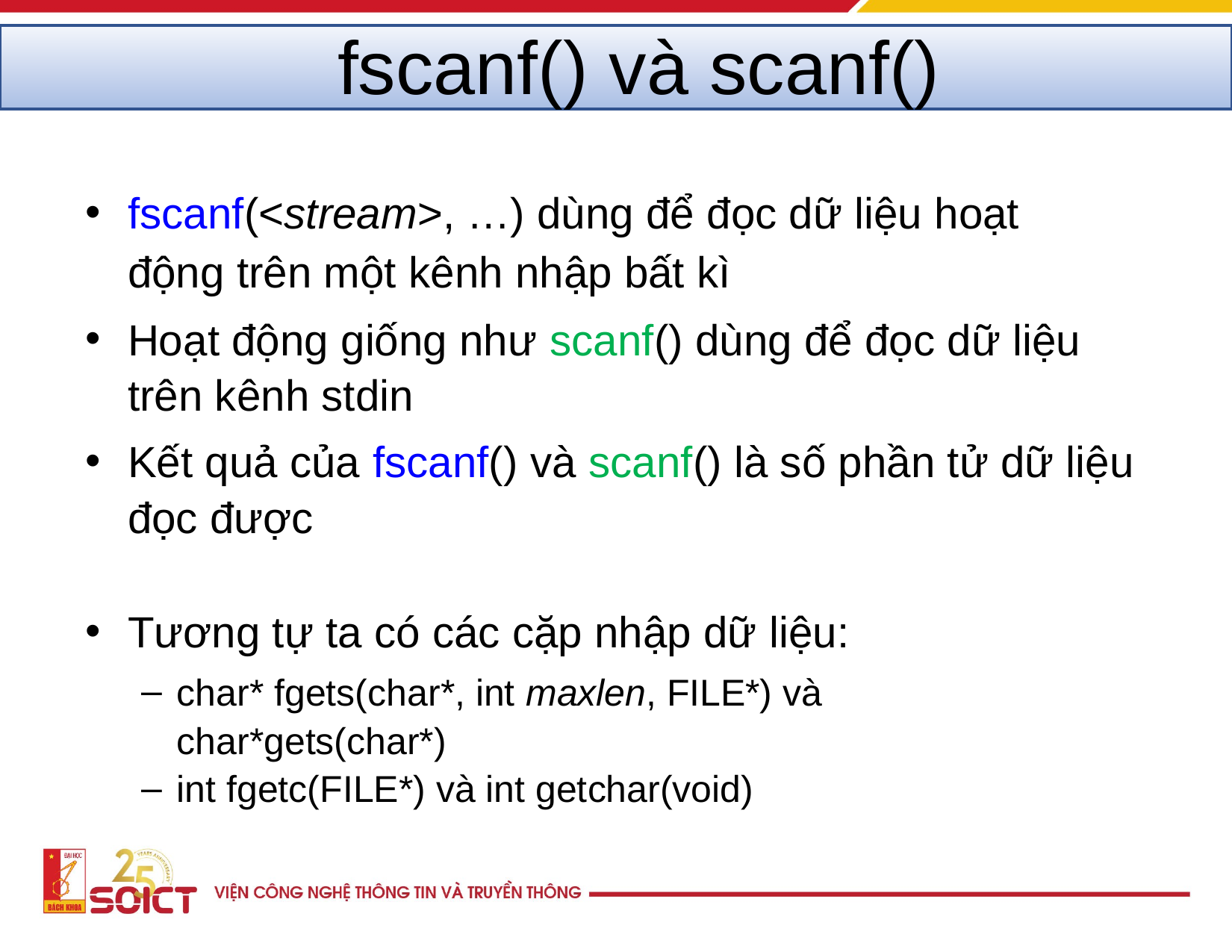

# fscanf() và scanf()
fscanf(<stream>, …) dùng để đọc dữ liệu hoạt
động trên một kênh nhập bất kì
Hoạt động giống như scanf() dùng để đọc dữ liệu trên kênh stdin
Kết quả của fscanf() và scanf() là số phần tử dữ liệu đọc được

Tương tự ta có các cặp nhập dữ liệu:
char* fgets(char*, int maxlen, FILE*) và  char*gets(char*)
int fgetc(FILE*) và int getchar(void)